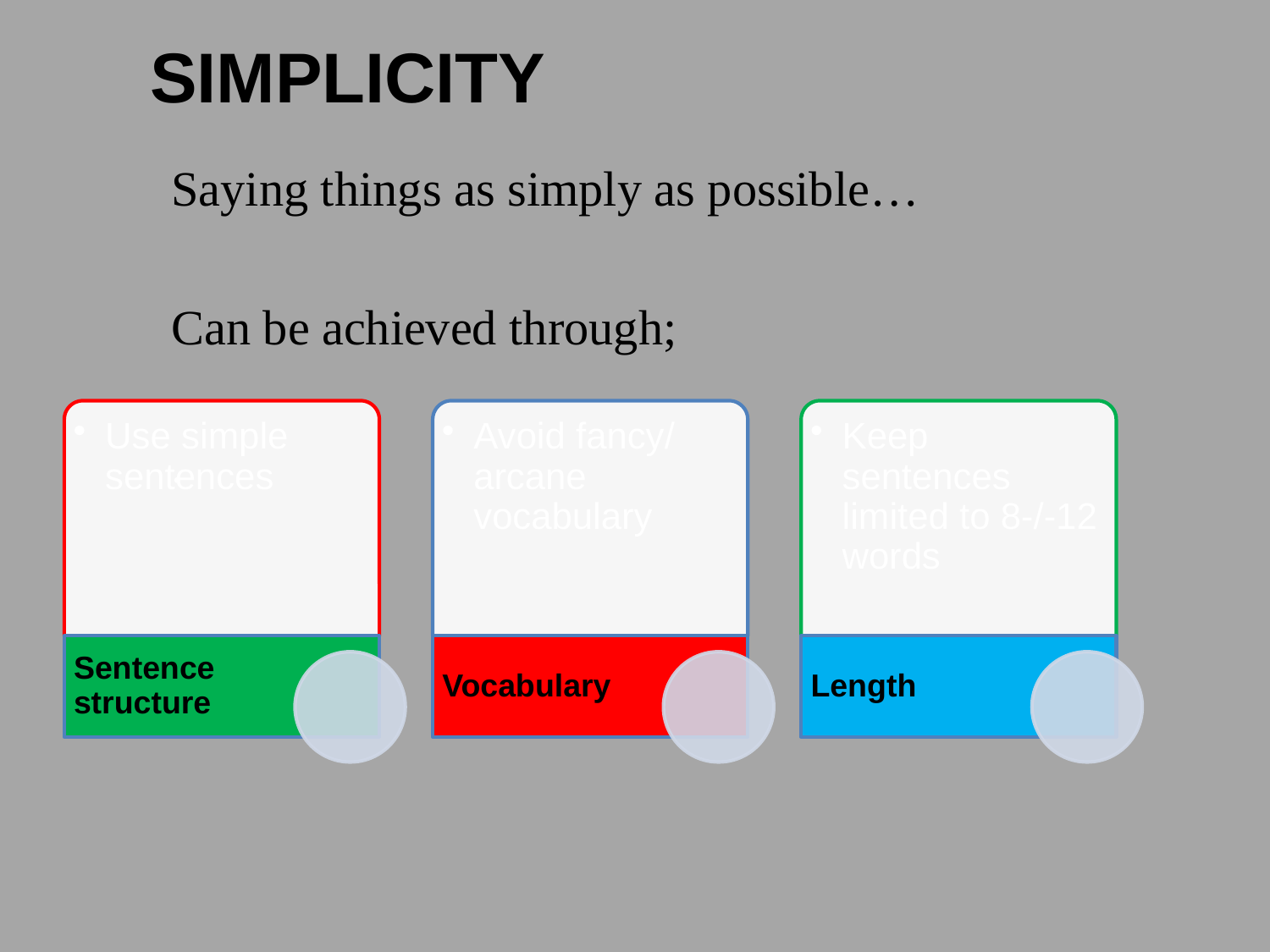

# SIMPLICITY
Saying things as simply as possible…

Can be achieved through;

.
Use simple sentences
Sentence structure
Avoid fancy/arcane vocabulary
Vocabulary
Keep sentences limited to 8-/-12 words
Length